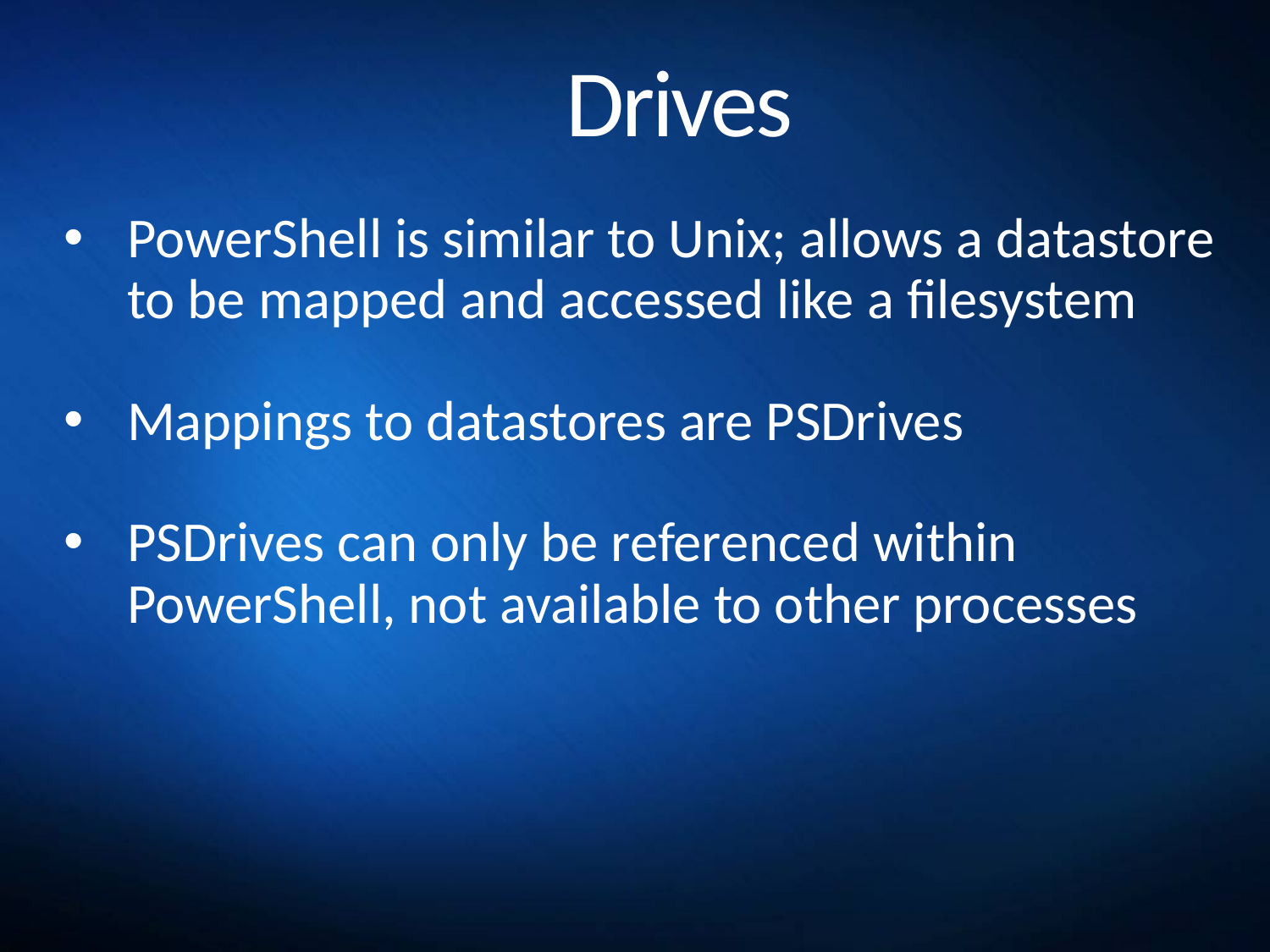

# Drives
PowerShell is similar to Unix; allows a datastore to be mapped and accessed like a filesystem

Mappings to datastores are PSDrives

PSDrives can only be referenced within PowerShell, not available to other processes